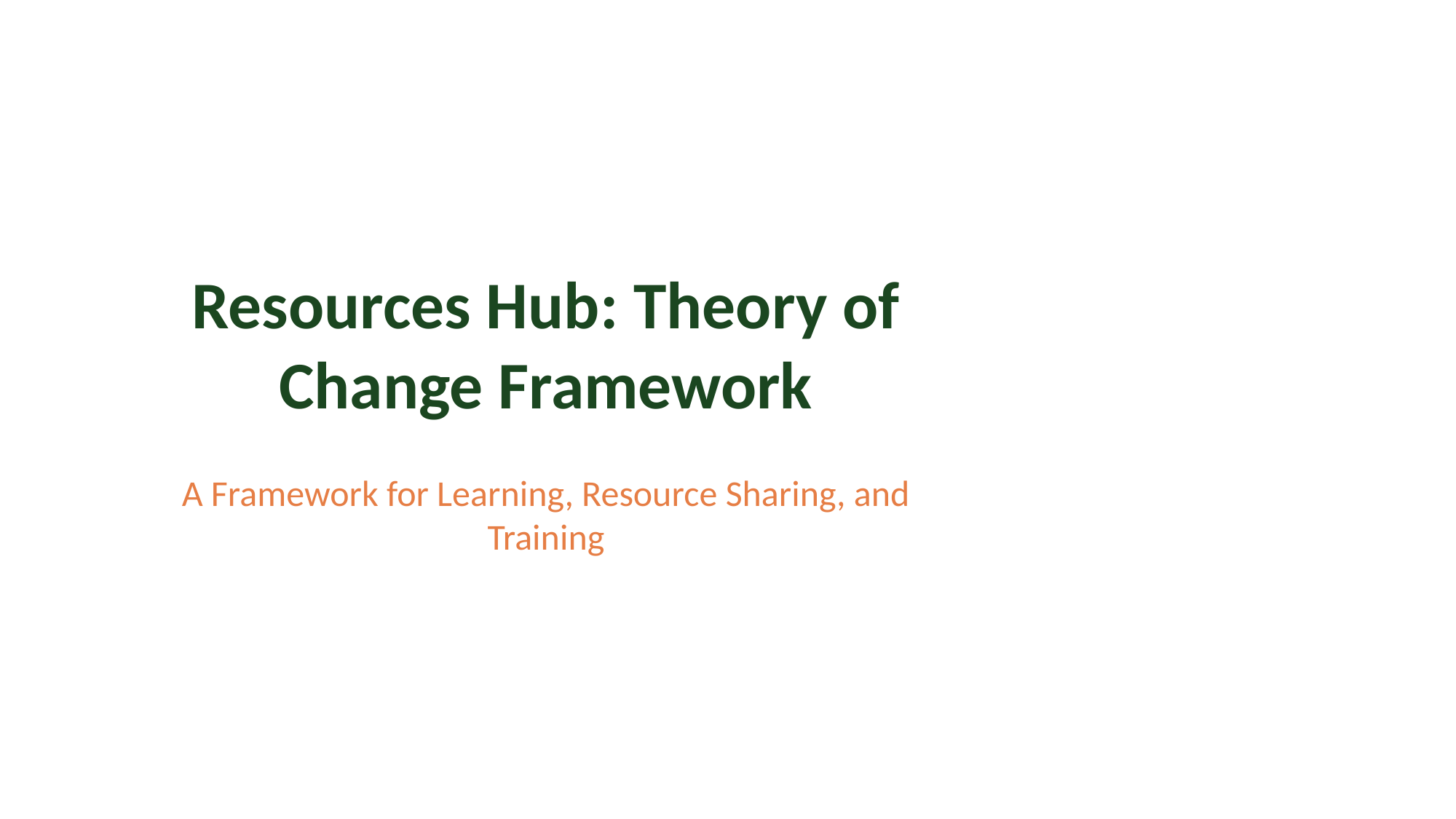

# Resources Hub: Theory of Change Framework
A Framework for Learning, Resource Sharing, and Training